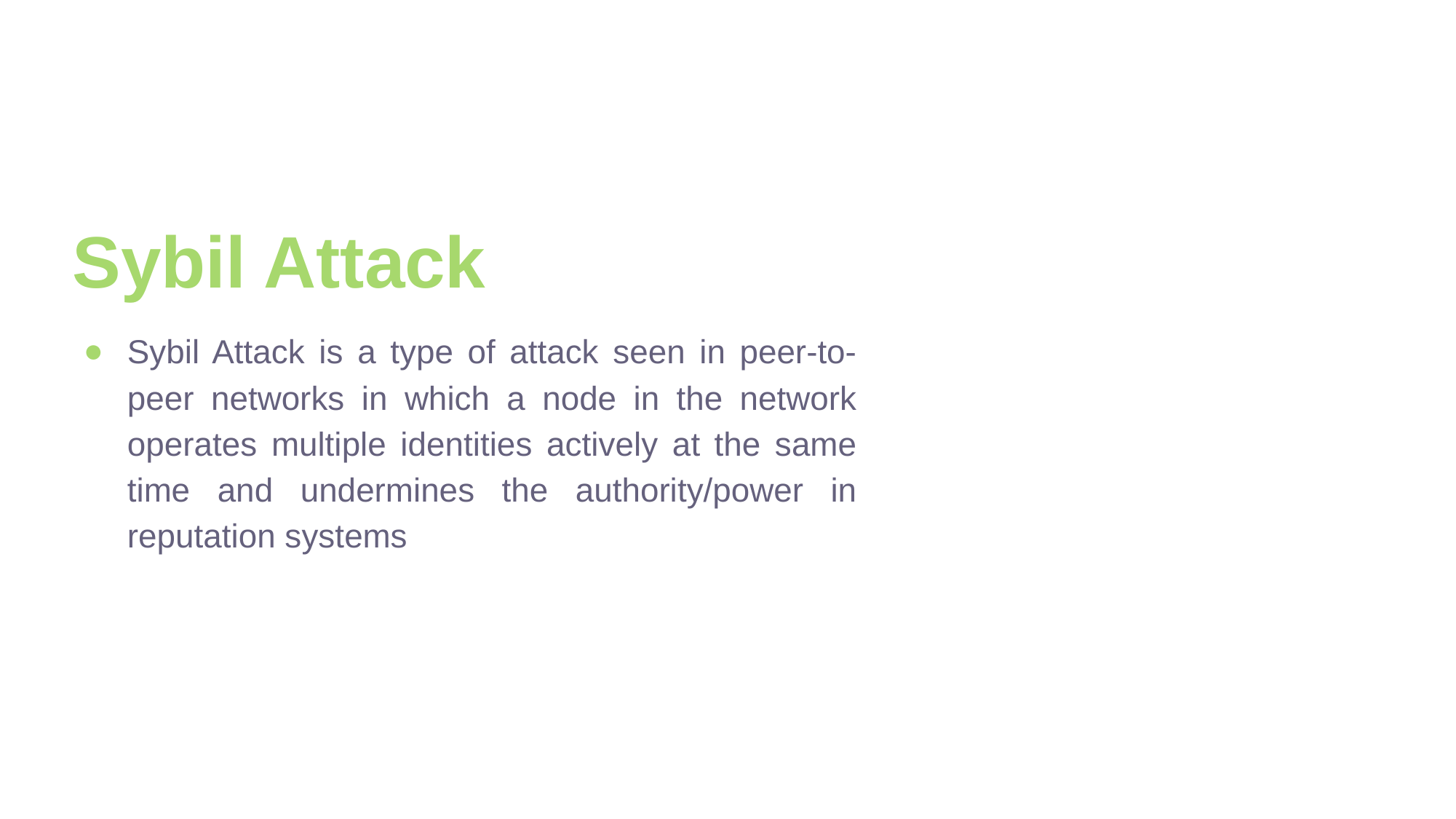

# Sybil Attack
Sybil Attack is a type of attack seen in peer-to-peer networks in which a node in the network operates multiple identities actively at the same time and undermines the authority/power in reputation systems